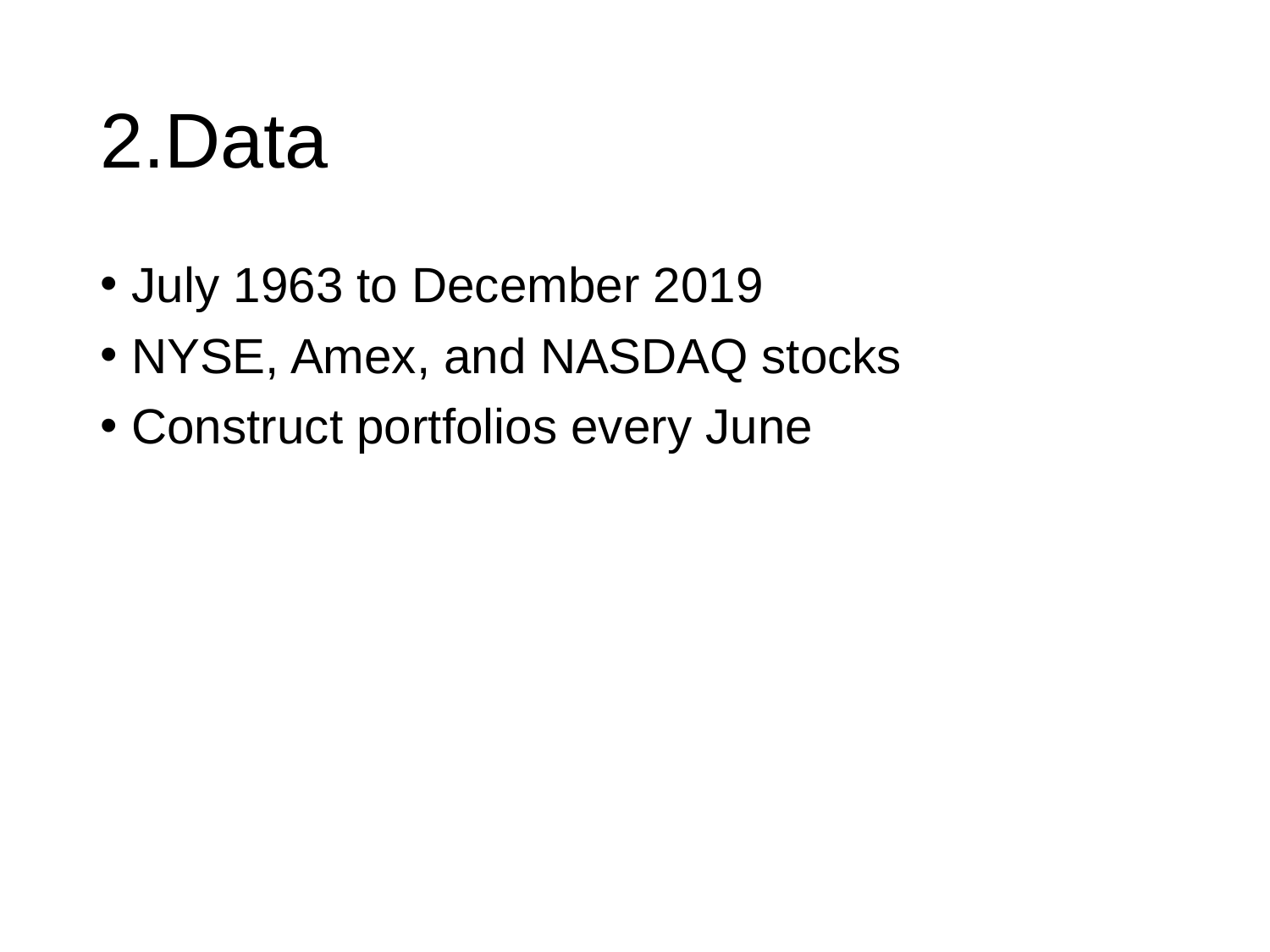

# 2.Data
July 1963 to December 2019
NYSE, Amex, and NASDAQ stocks
Construct portfolios every June